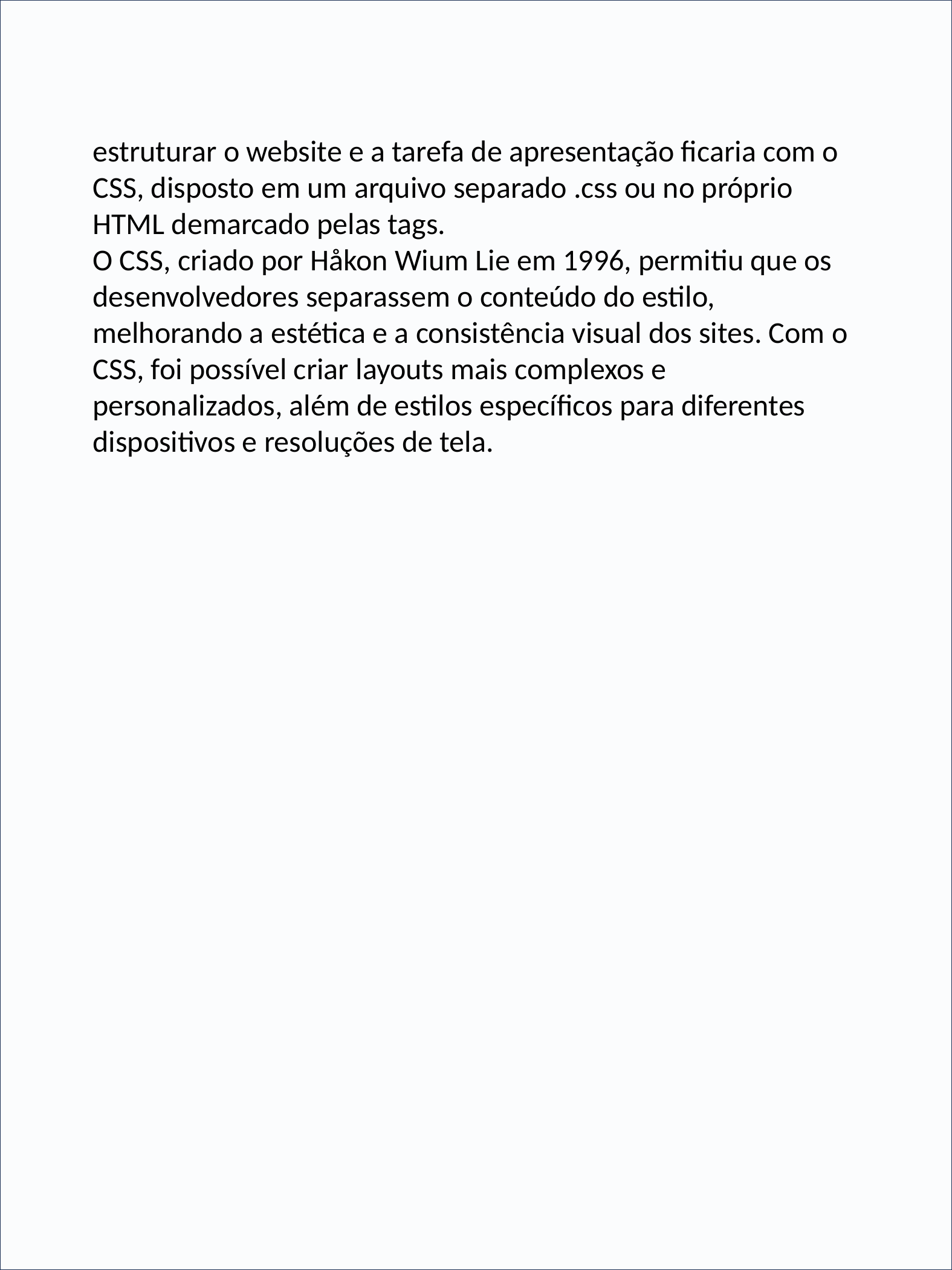

estruturar o website e a tarefa de apresentação ficaria com o CSS, disposto em um arquivo separado .css ou no próprio HTML demarcado pelas tags.
O CSS, criado por Håkon Wium Lie em 1996, permitiu que os desenvolvedores separassem o conteúdo do estilo, melhorando a estética e a consistência visual dos sites. Com o CSS, foi possível criar layouts mais complexos e personalizados, além de estilos específicos para diferentes dispositivos e resoluções de tela.